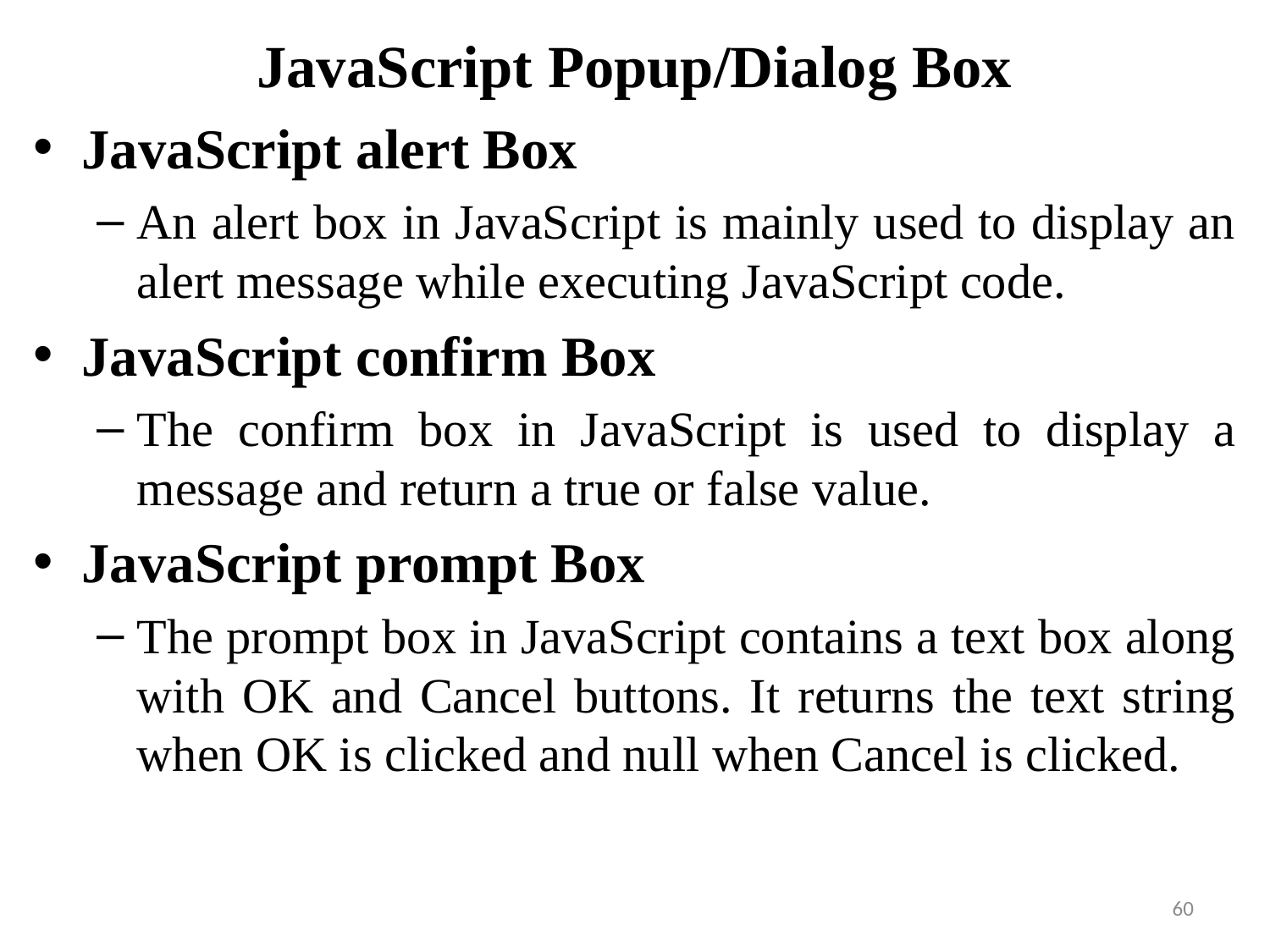

# JavaScript Popup/Dialog Box
JavaScript alert Box
An alert box in JavaScript is mainly used to display an alert message while executing JavaScript code.
JavaScript confirm Box
The confirm box in JavaScript is used to display a message and return a true or false value.
JavaScript prompt Box
The prompt box in JavaScript contains a text box along with OK and Cancel buttons. It returns the text string when OK is clicked and null when Cancel is clicked.

60